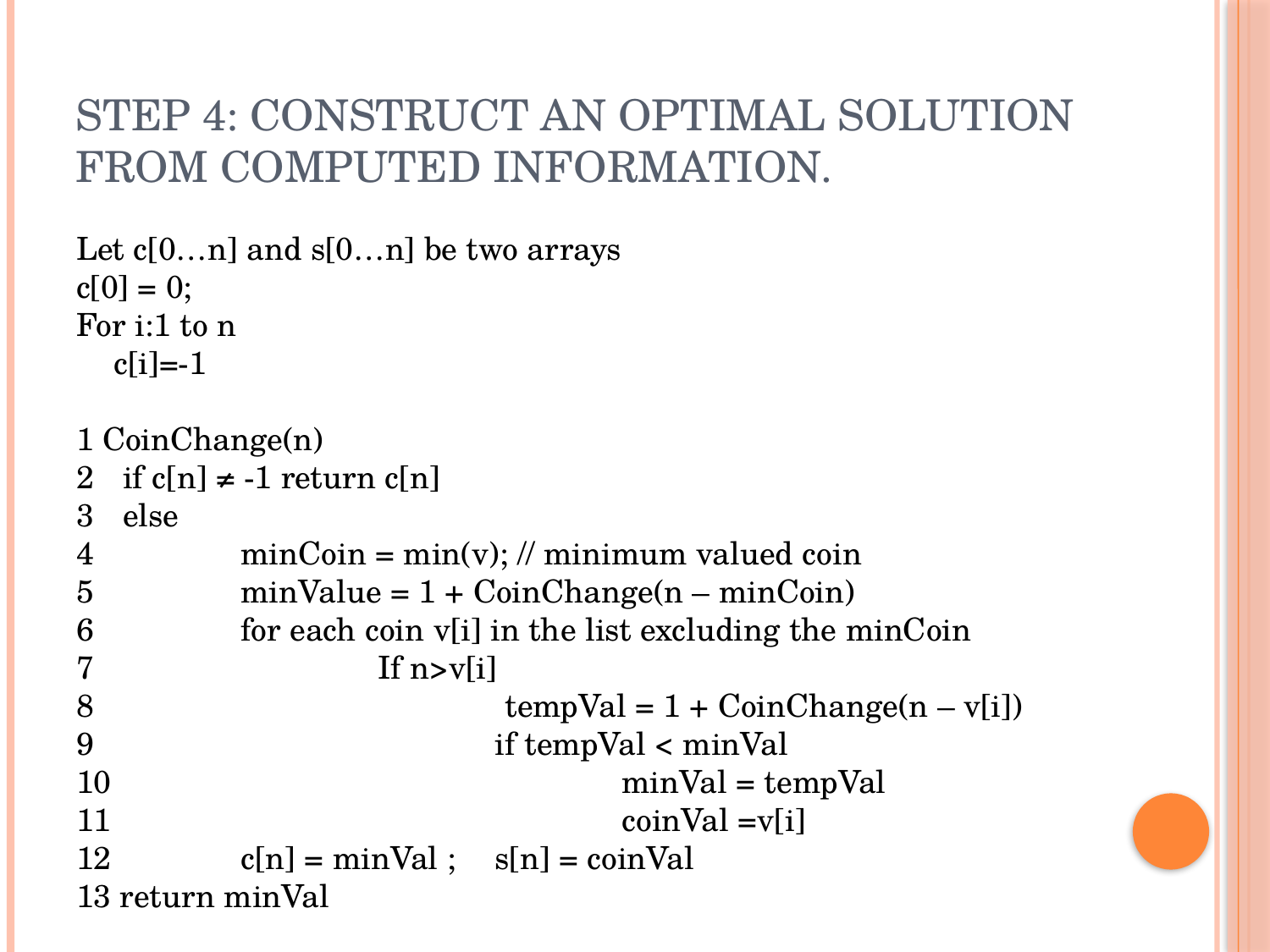

# Step 4: Construct an optimal solution from computed information.
Let c[0…n] and s[0…n] be two arrays
c[0] = 0;
For i:1 to n
	c[i]=-1

1 CoinChange(n)
2	 if c[n] ≠ -1 return c[n]
3	 else
4		minCoin = min(v); // minimum valued coin
5		minValue = 1 + CoinChange(n – minCoin)
6  	  	for each coin v[i] in the list excluding the minCoin
7 			If n>v[i]
8 				tempVal = 1 + CoinChange(n – v[i])
9 				if tempVal < minVal
10					minVal = tempVal
11					coinVal =v[i]
12 	c[n] = minVal ;   	s[n] = coinVal
13 return minVal